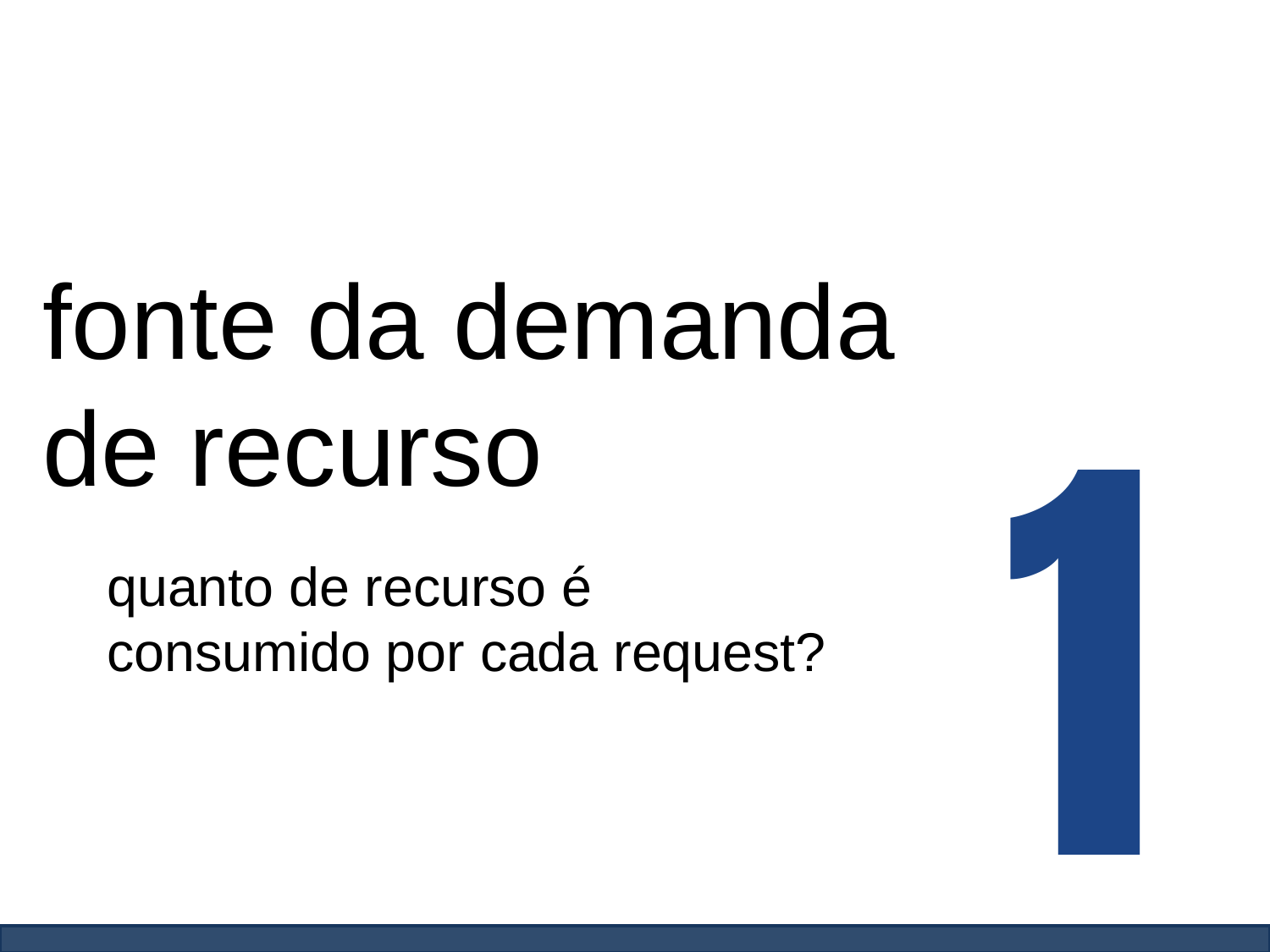

fonte da demanda de recurso

1

quanto de recurso é consumido por cada request?